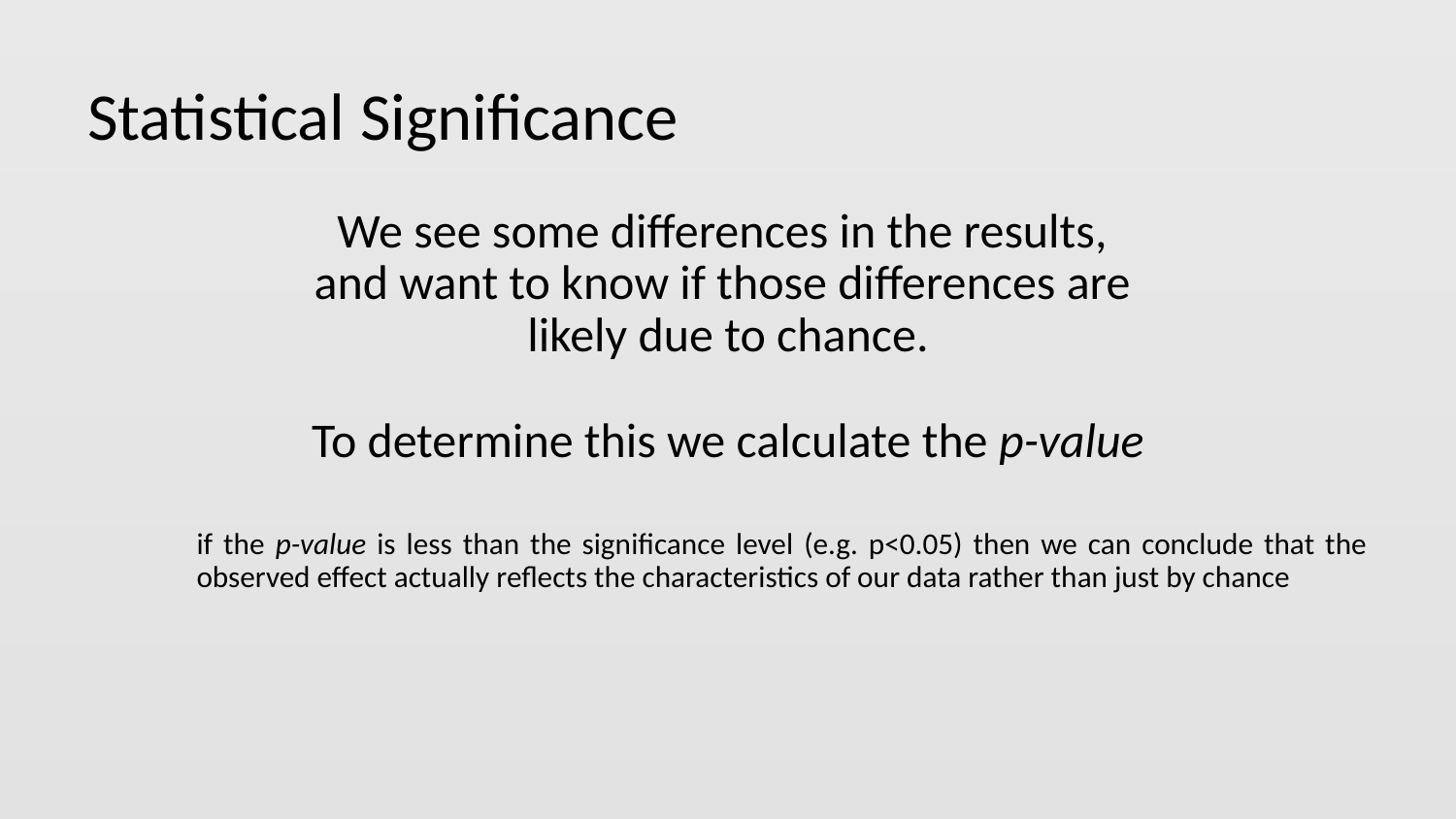

# Statistical Significance
We see some differences in the results,
and want to know if those differences are
likely due to chance.

To determine this we calculate the p-value

if the p-value is less than the significance level (e.g. p<0.05) then we can conclude that the observed effect actually reflects the characteristics of our data rather than just by chance